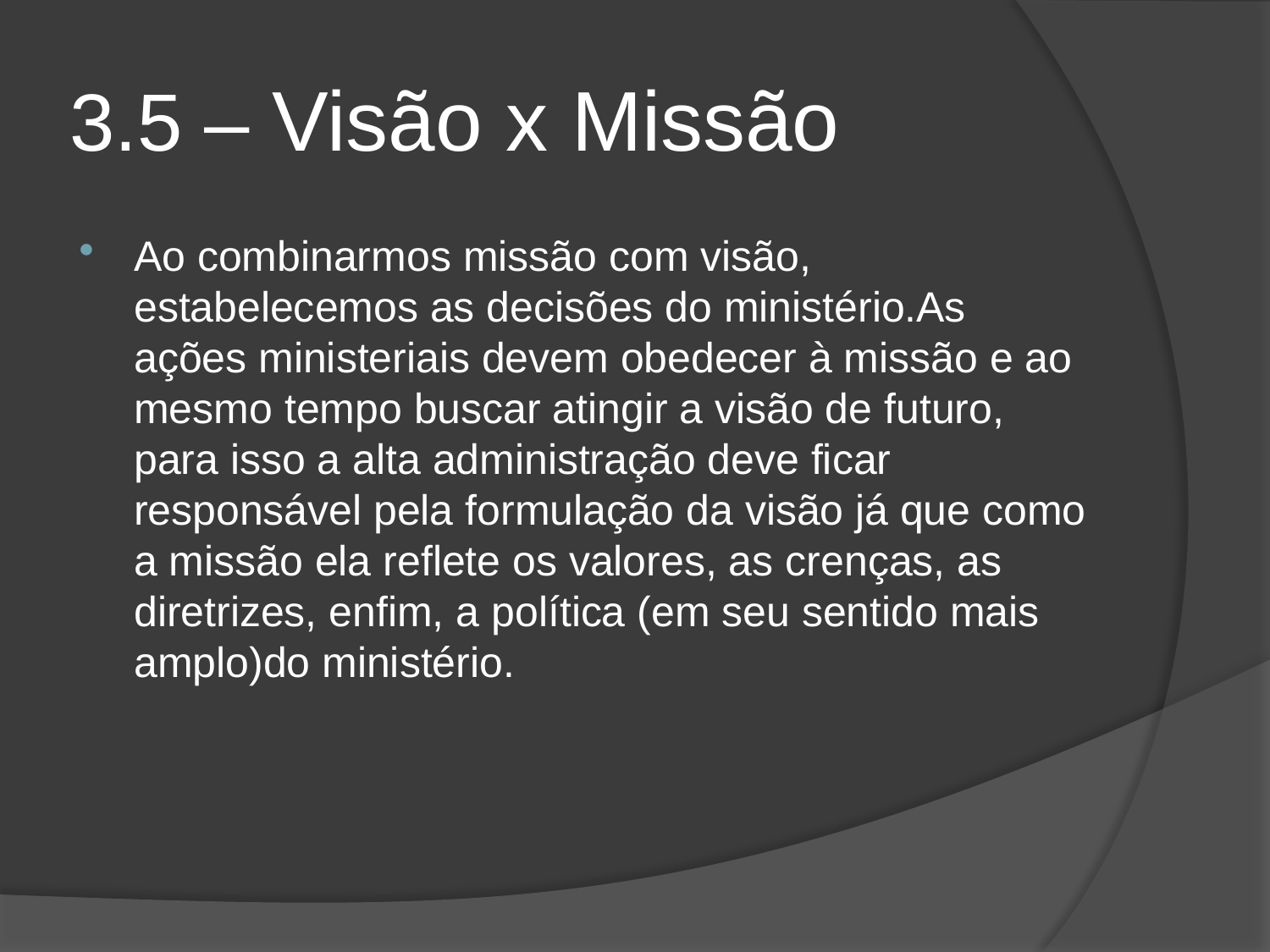

3.5 – Visão x Missão
Ao combinarmos missão com visão, estabelecemos as decisões do ministério.As ações ministeriais devem obedecer à missão e ao mesmo tempo buscar atingir a visão de futuro, para isso a alta administração deve ficar responsável pela formulação da visão já que como a missão ela reflete os valores, as crenças, as diretrizes, enfim, a política (em seu sentido mais amplo)do ministério.